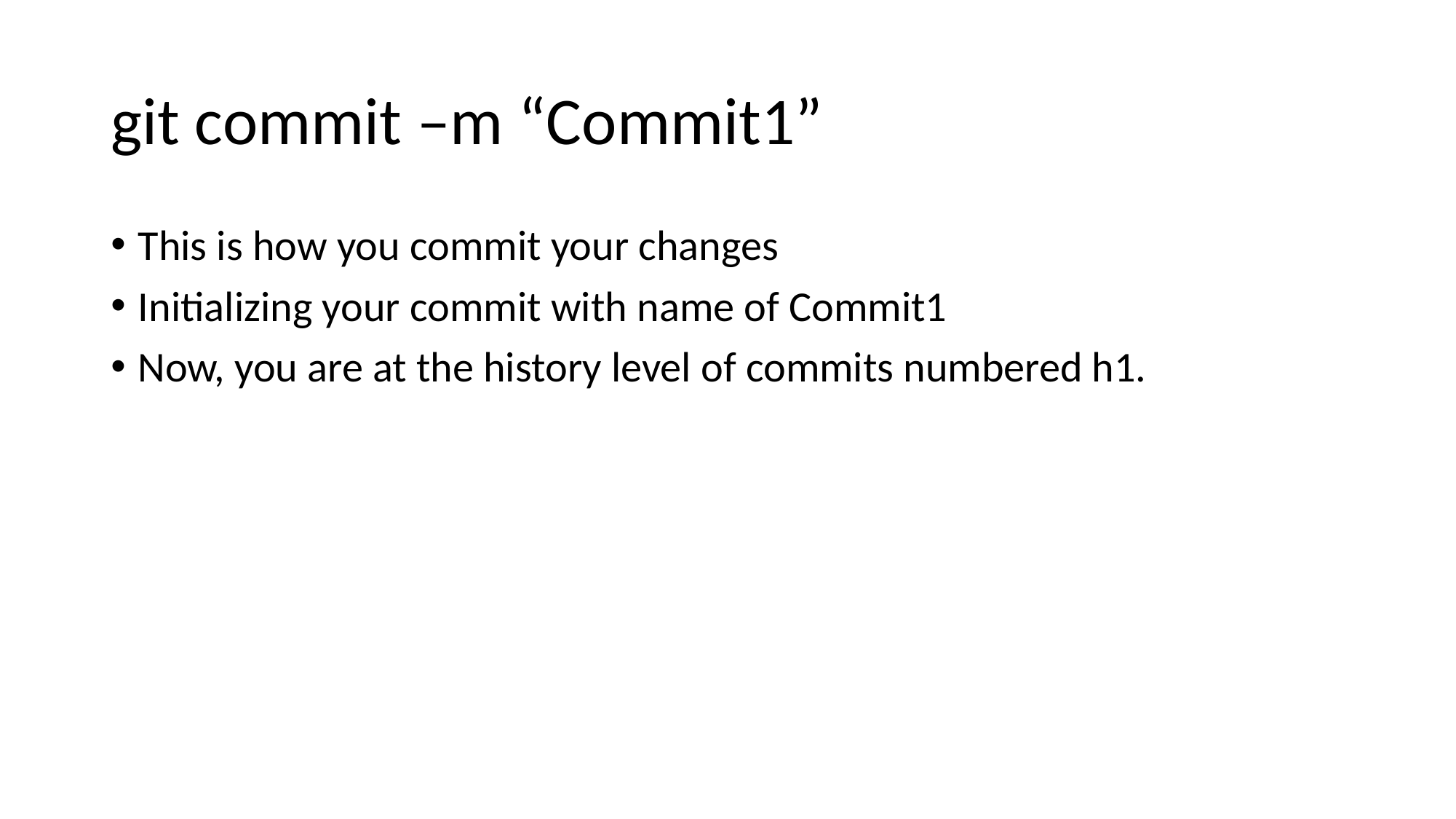

# git commit –m “Commit1”
This is how you commit your changes
Initializing your commit with name of Commit1
Now, you are at the history level of commits numbered h1.